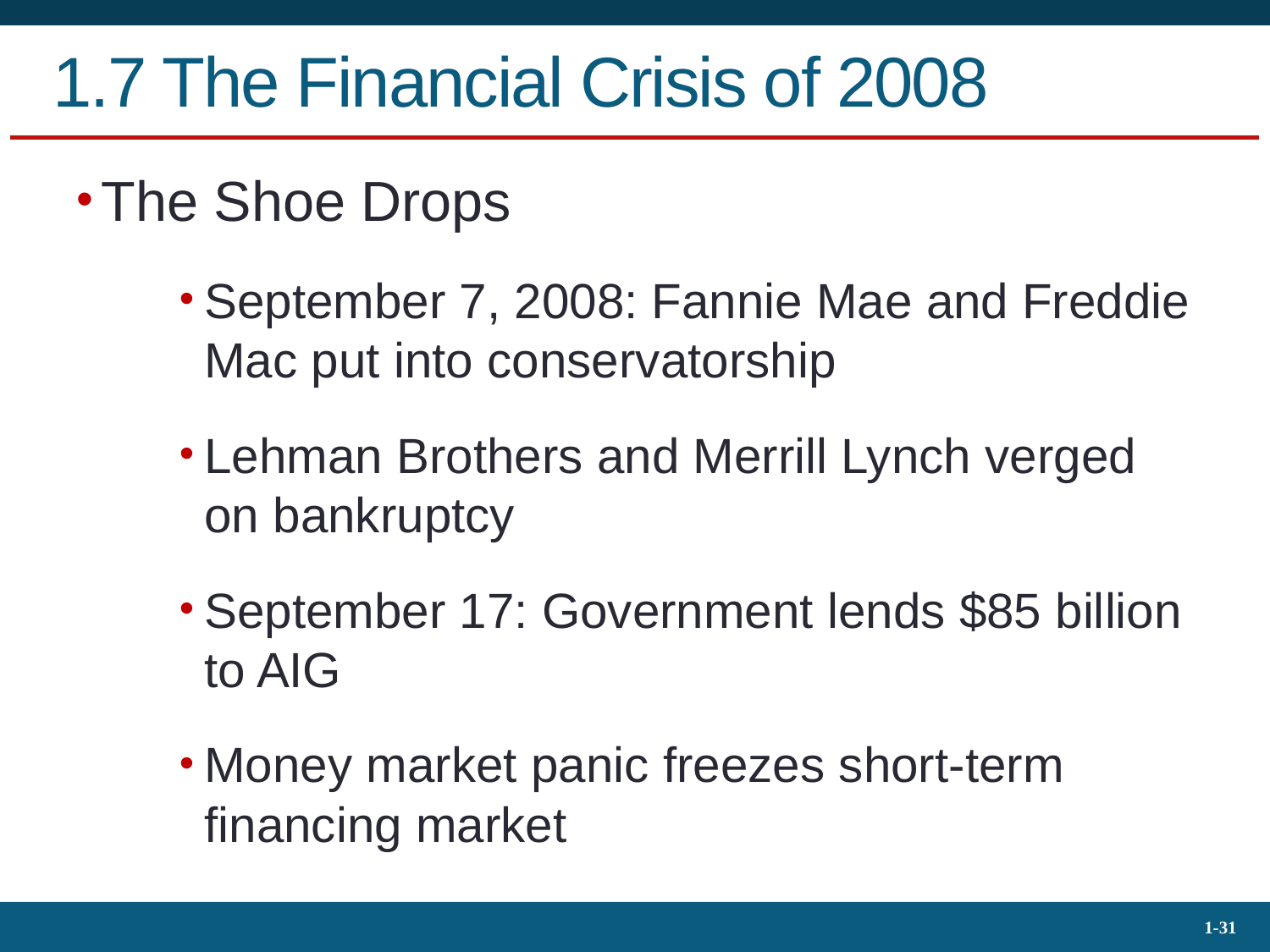

# 1.7 The Financial Crisis of 2008
The Shoe Drops
September 7, 2008: Fannie Mae and Freddie Mac put into conservatorship
Lehman Brothers and Merrill Lynch verged on bankruptcy
September 17: Government lends $85 billion to AIG
Money market panic freezes short-term financing market